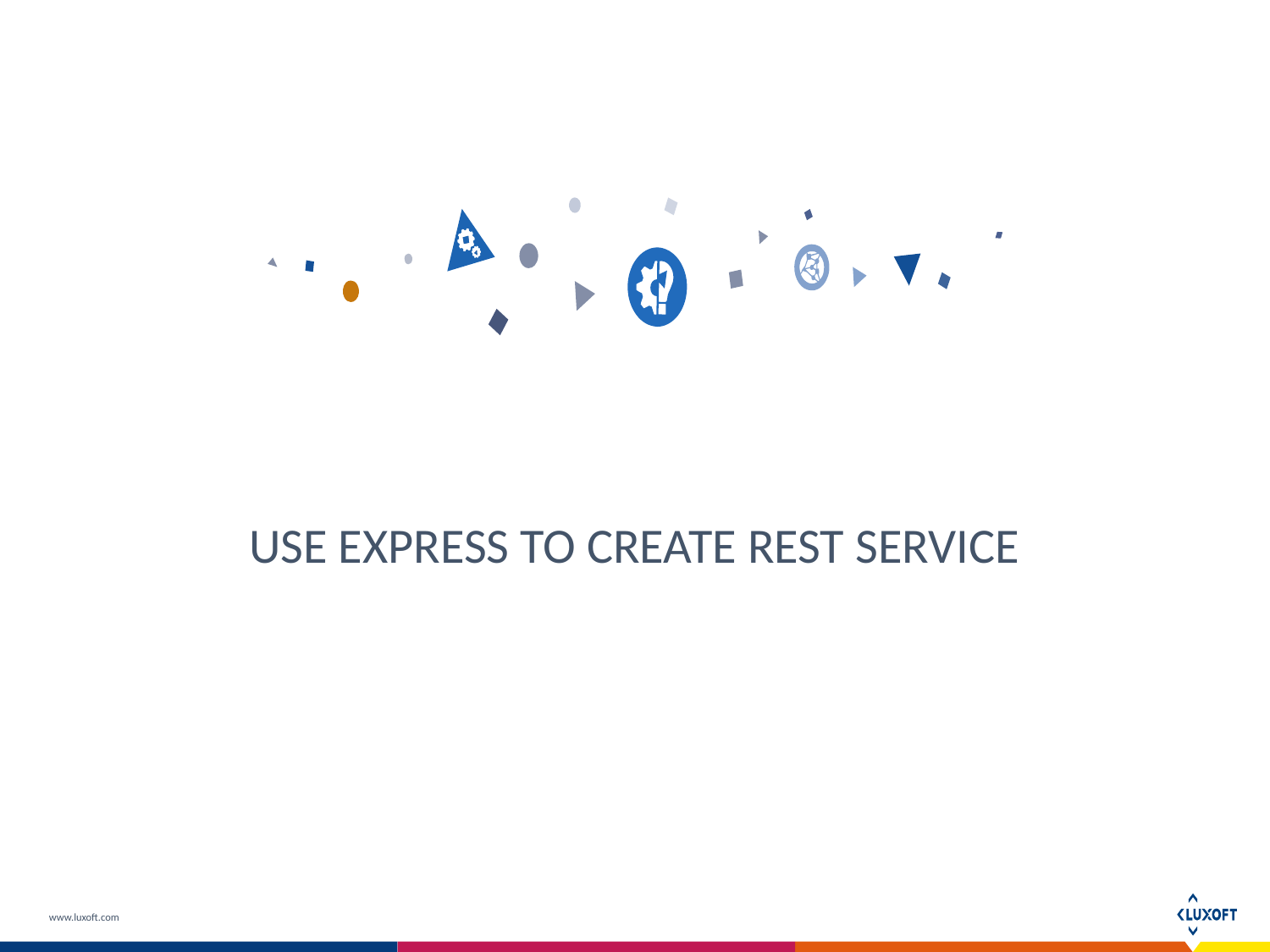

# use express to create rest service